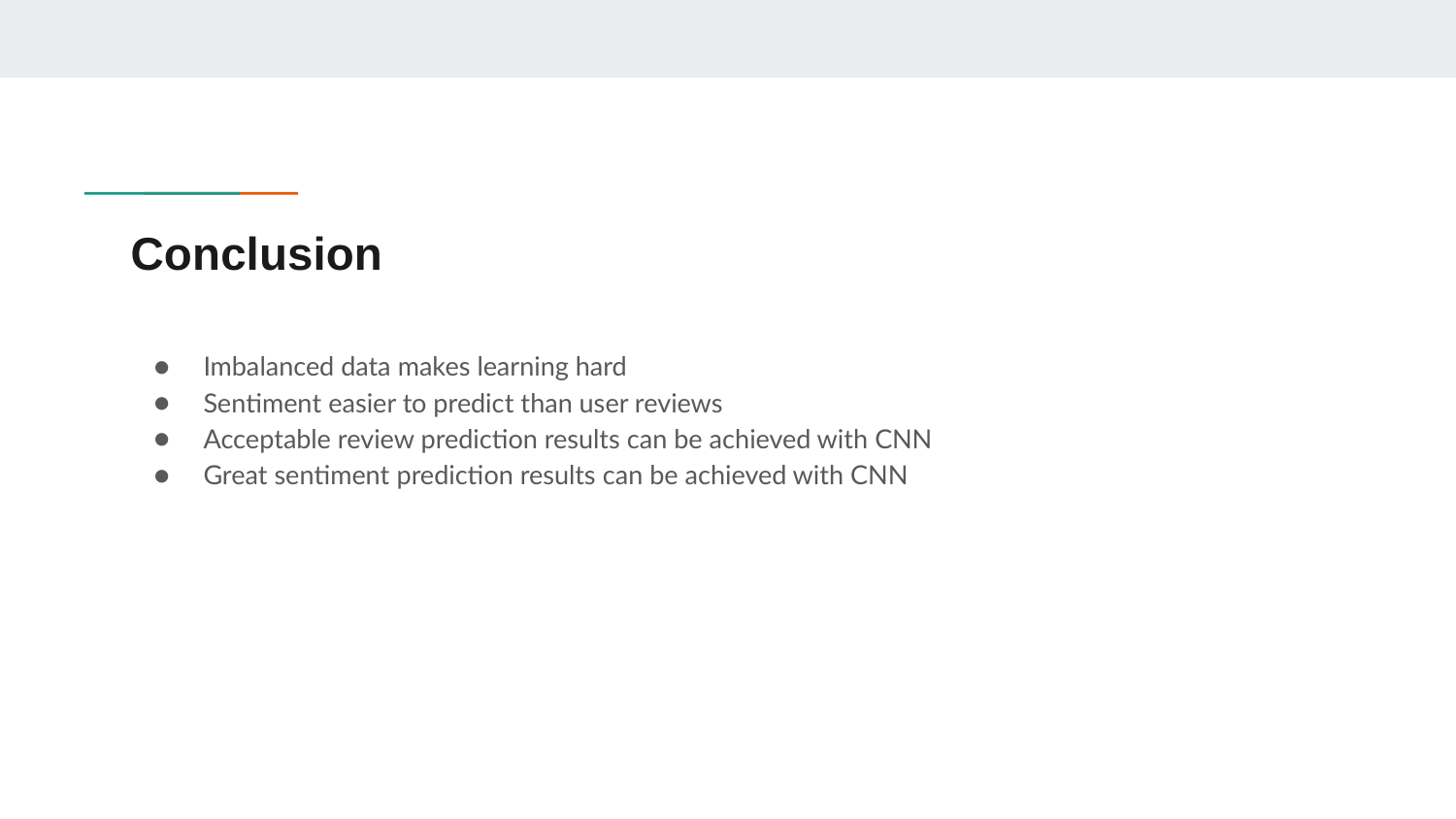

# Conclusion
Imbalanced data makes learning hard
Sentiment easier to predict than user reviews
Acceptable review prediction results can be achieved with CNN
Great sentiment prediction results can be achieved with CNN